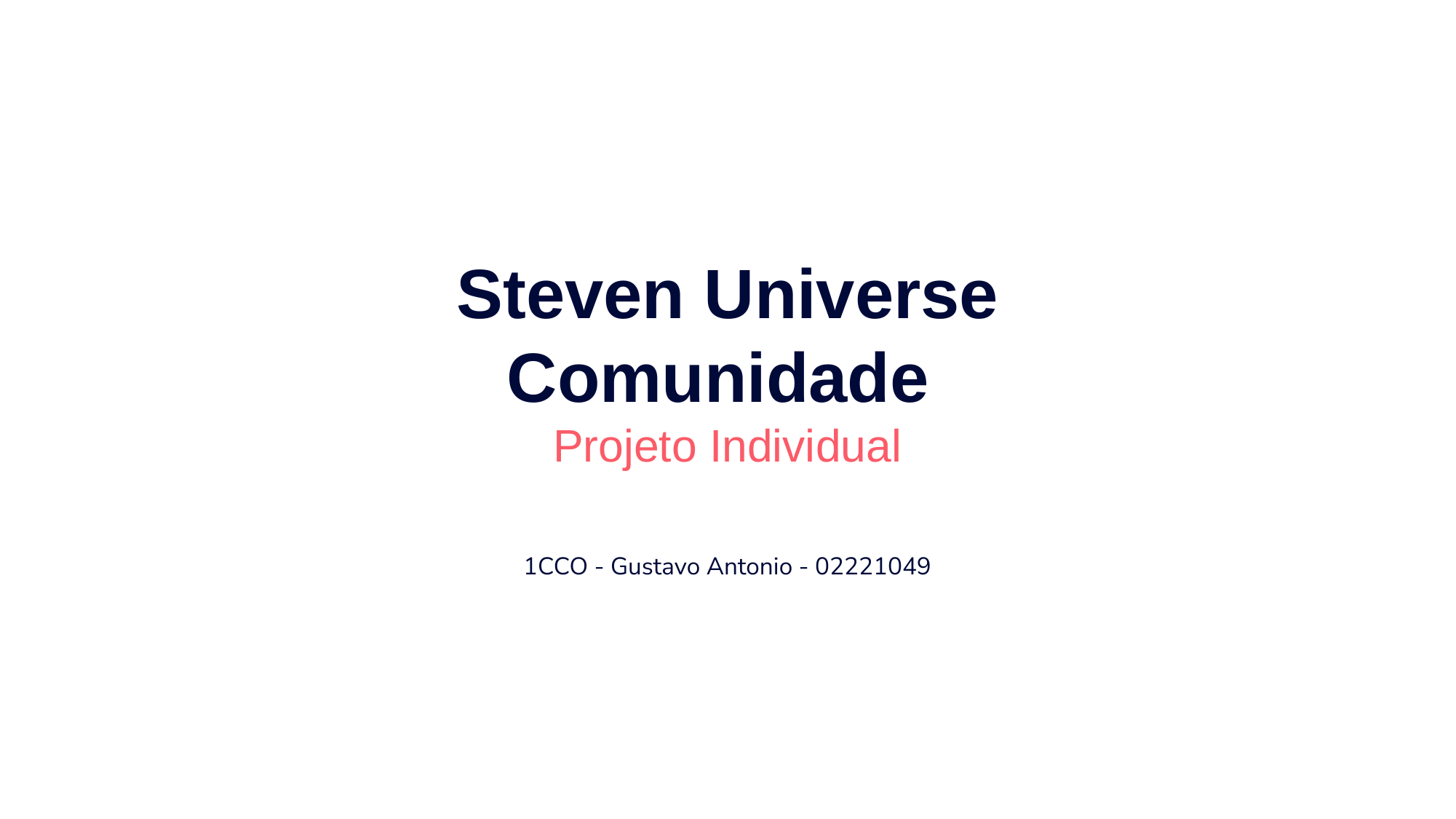

Steven Universe Comunidade
Projeto Individual
1CCO - Gustavo Antonio - 02221049